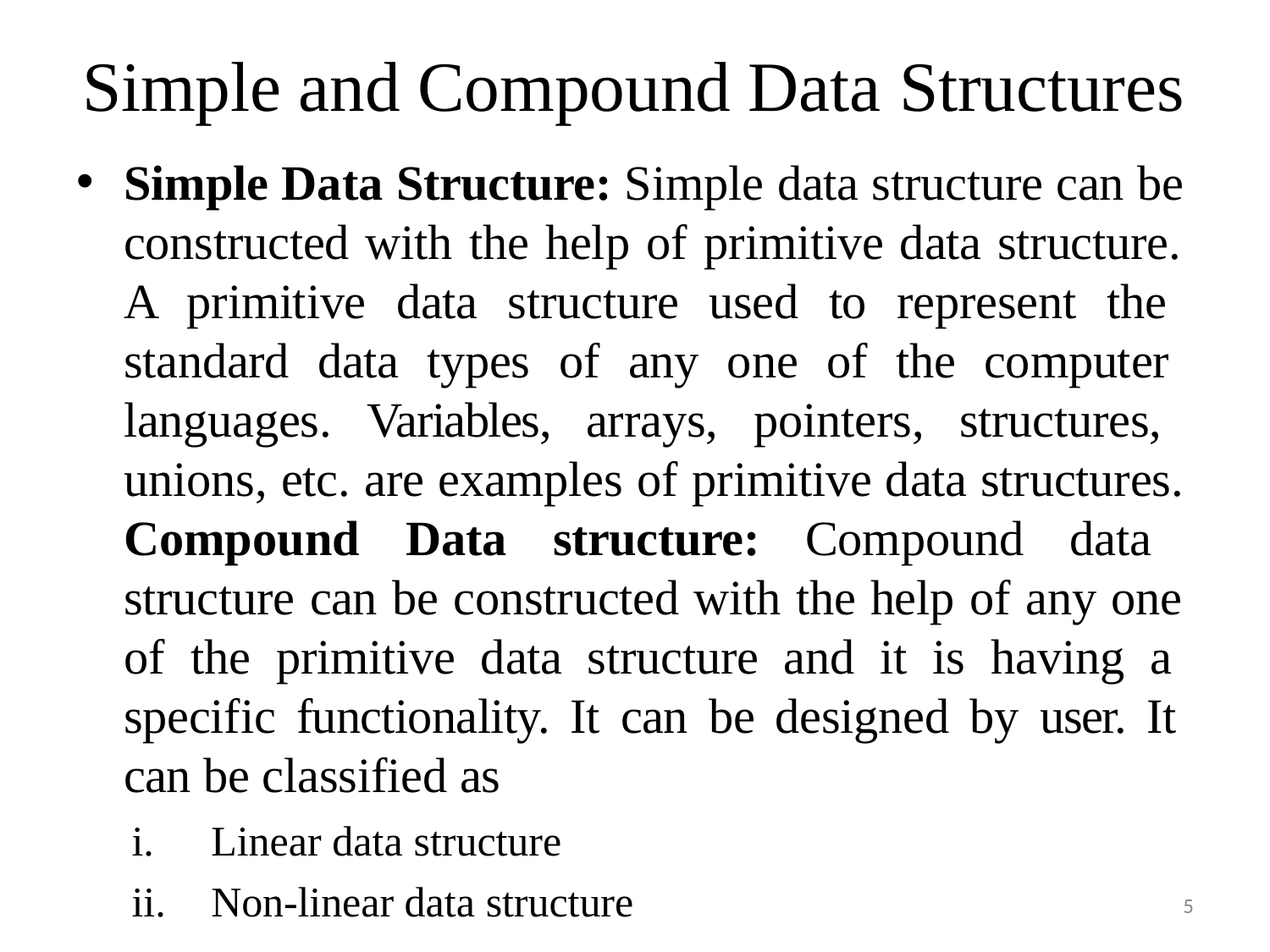

# Simple and Compound Data Structures
Simple Data Structure: Simple data structure can be  constructed with the help of primitive data structure.  A primitive data structure used to represent the  standard data types of any one of the computer  languages. Variables, arrays, pointers, structures,  unions, etc. are examples of primitive data structures.  Compound Data structure: Compound data  structure can be constructed with the help of any one  of the primitive data structure and it is having a  specific functionality. It can be designed by user. It  can be classified as
Linear data structure
Non-linear data structure
5